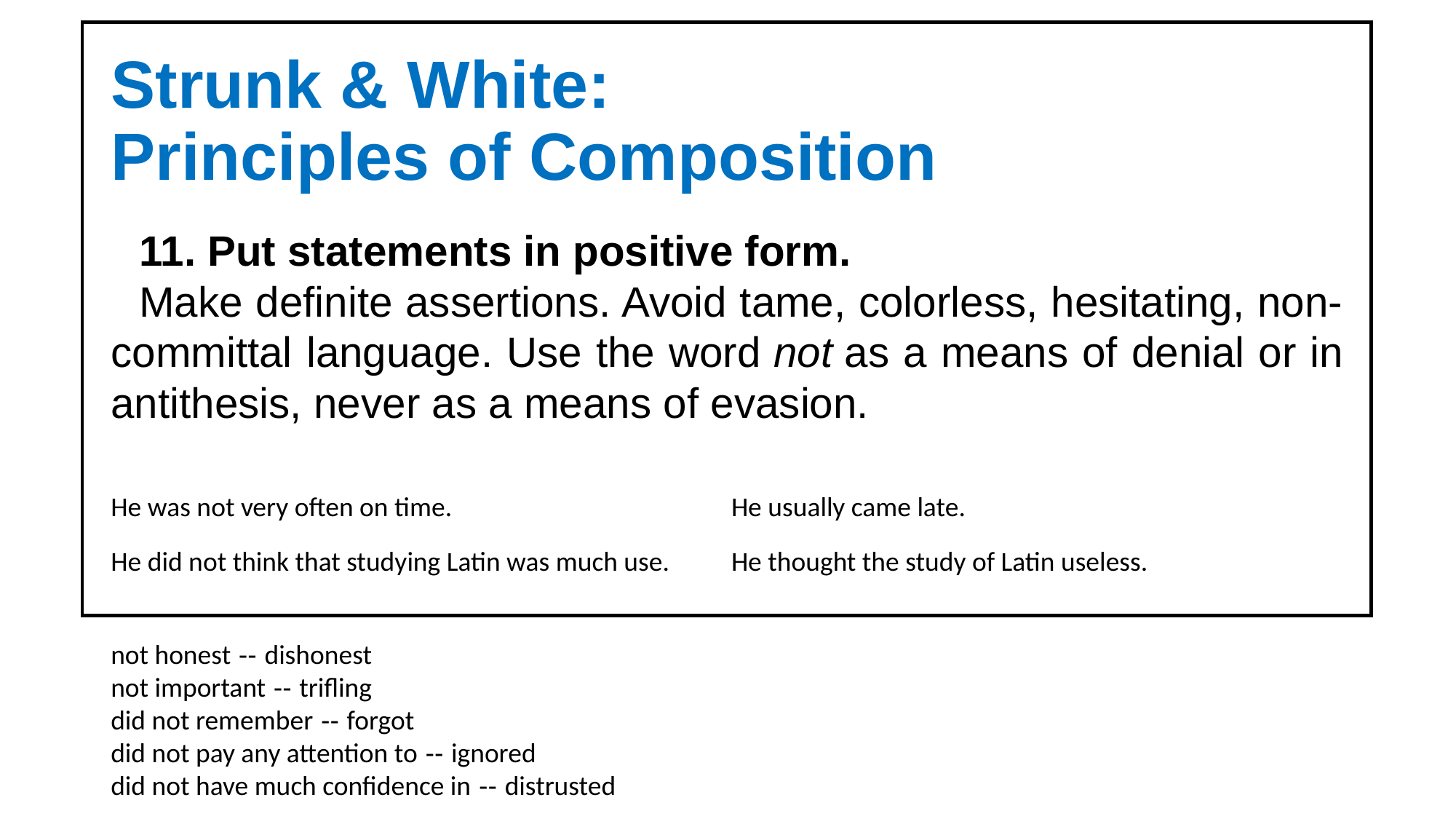

# Strunk & White: Principles of Composition
11. Put statements in positive form.
Make definite assertions. Avoid tame, colorless, hesitating, non-committal language. Use the word not as a means of denial or in antithesis, never as a means of evasion.

| He was not very often on time. He did not think that studying Latin was much use. | He usually came late. He thought the study of Latin useless. |
| --- | --- |
not honest -- dishonest
not important -- trifling
did not remember -- forgot
did not pay any attention to -- ignored
did not have much confidence in -- distrusted